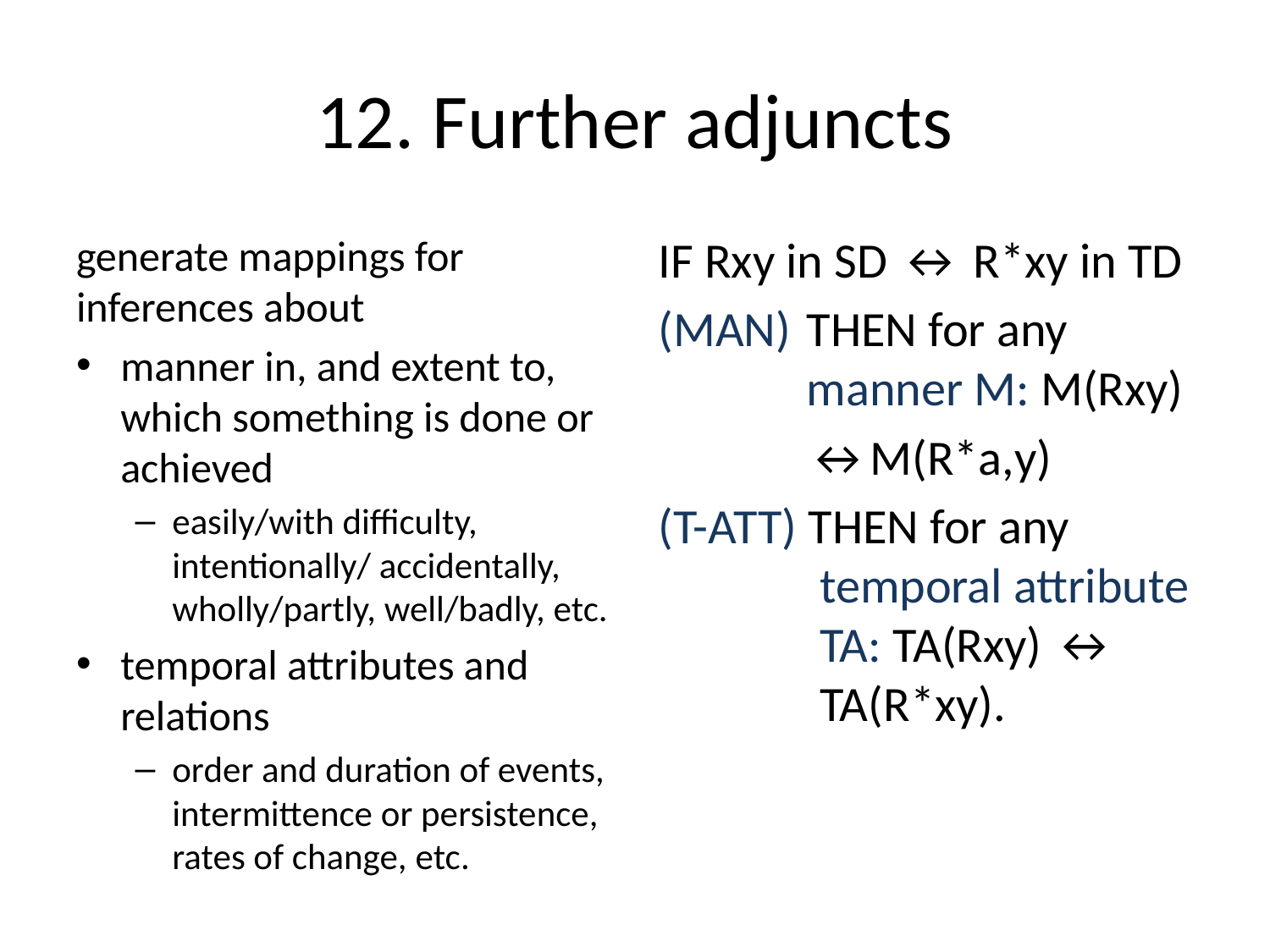

# 12. Further adjuncts
generate mappings for inferences about
manner in, and extent to, which something is done or achieved
easily/with difficulty, intentionally/ accidentally, wholly/partly, well/badly, etc.
temporal attributes and relations
order and duration of events, intermittence or persistence, rates of change, etc.
IF Rxy in SD ↔ R*xy in TD
(MAN)	THEN for any manner M: M(Rxy)
↔M(R*a,y)
(T-ATT) THEN for any temporal attribute TA: TA(Rxy) ↔ TA(R*xy).